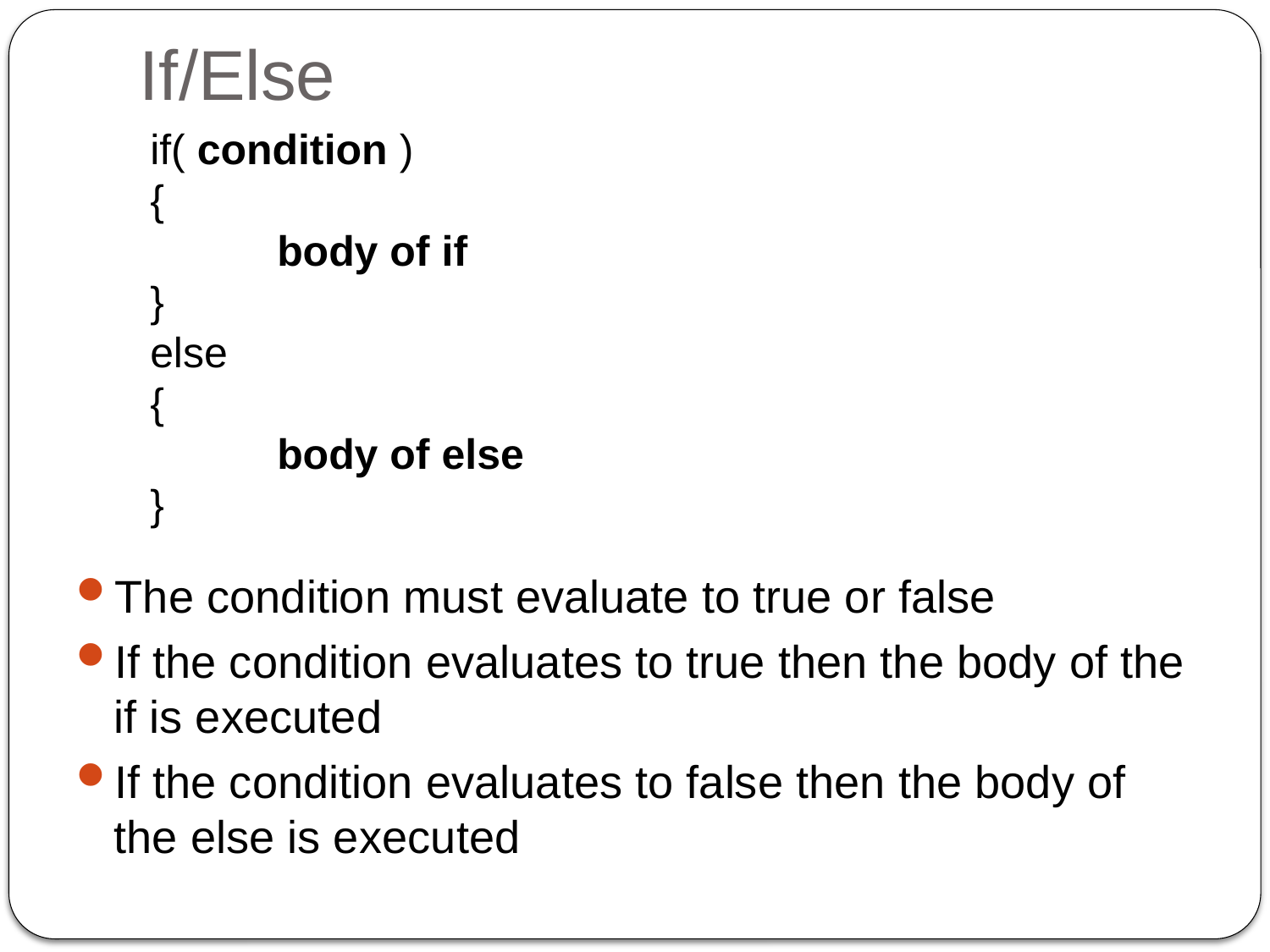

# If/Else
if( condition )
{
	body of if
}
else
{
	body of else
}

The condition must evaluate to true or false
If the condition evaluates to true then the body of the if is executed
If the condition evaluates to false then the body of the else is executed